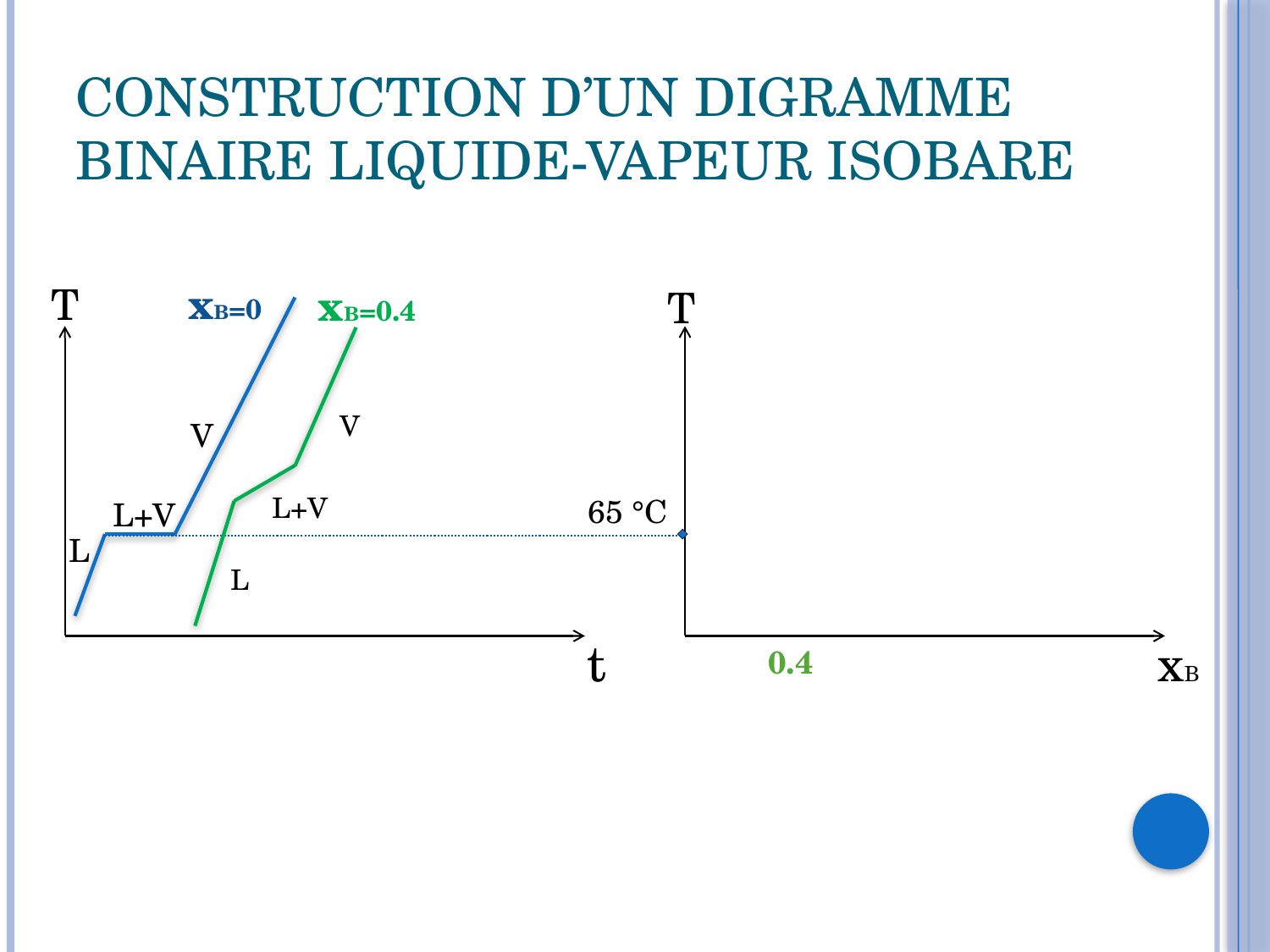

# Construction d’un digramme binaire liquide-vapeur isobare
xB=0
T
xB=0.4
T

V
V
L+V
65 °C
L+V
L

L
t
xB
0.4